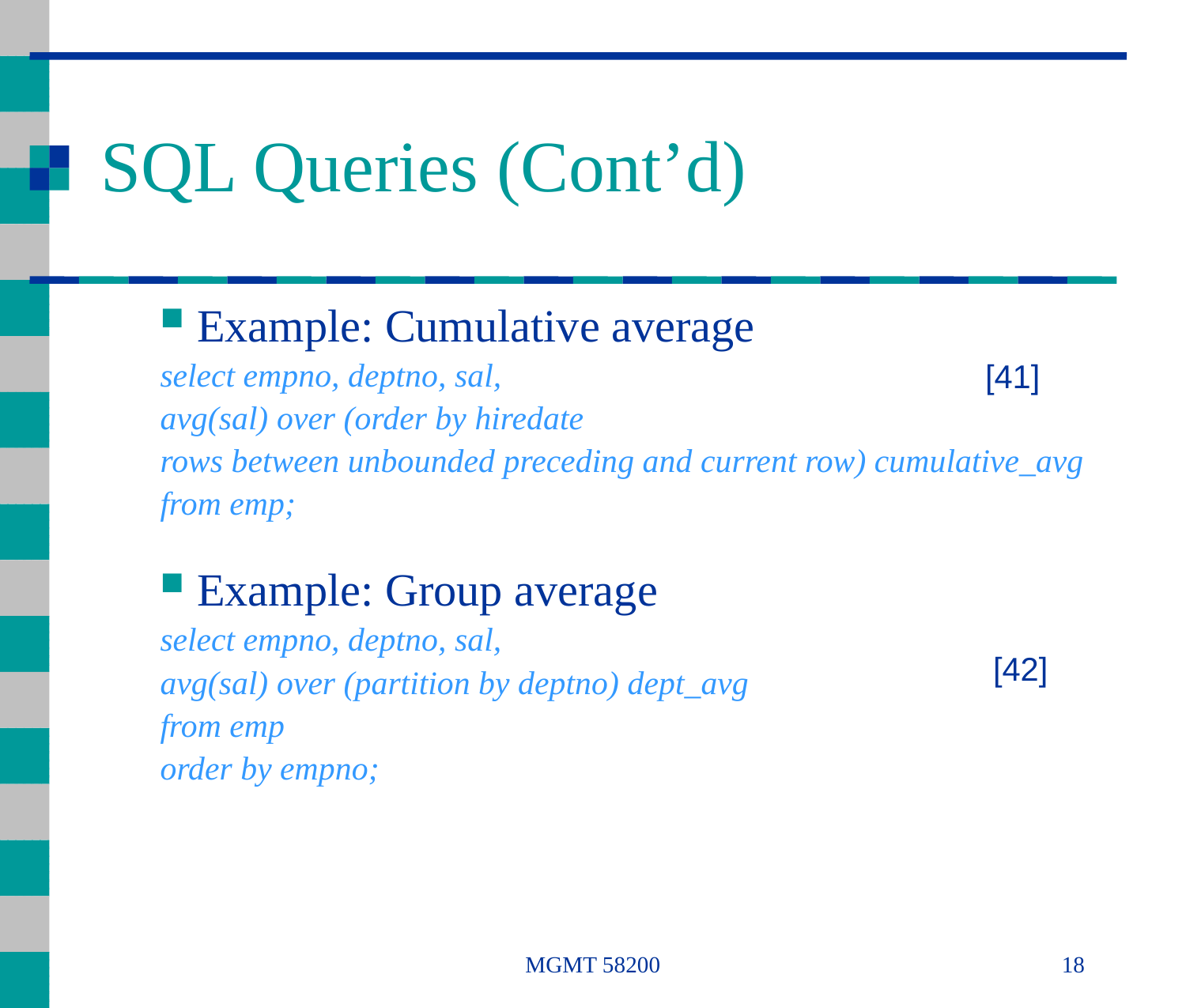

# SQL Queries (Cont’d)
Example: Cumulative average
select empno, deptno, sal,
avg(sal) over (order by hiredate
rows between unbounded preceding and current row) cumulative_avg
from emp;

Example: Group average
select empno, deptno, sal,
avg(sal) over (partition by deptno) dept_avg
from emp
order by empno;

[41]
[42]
MGMT 58200
18